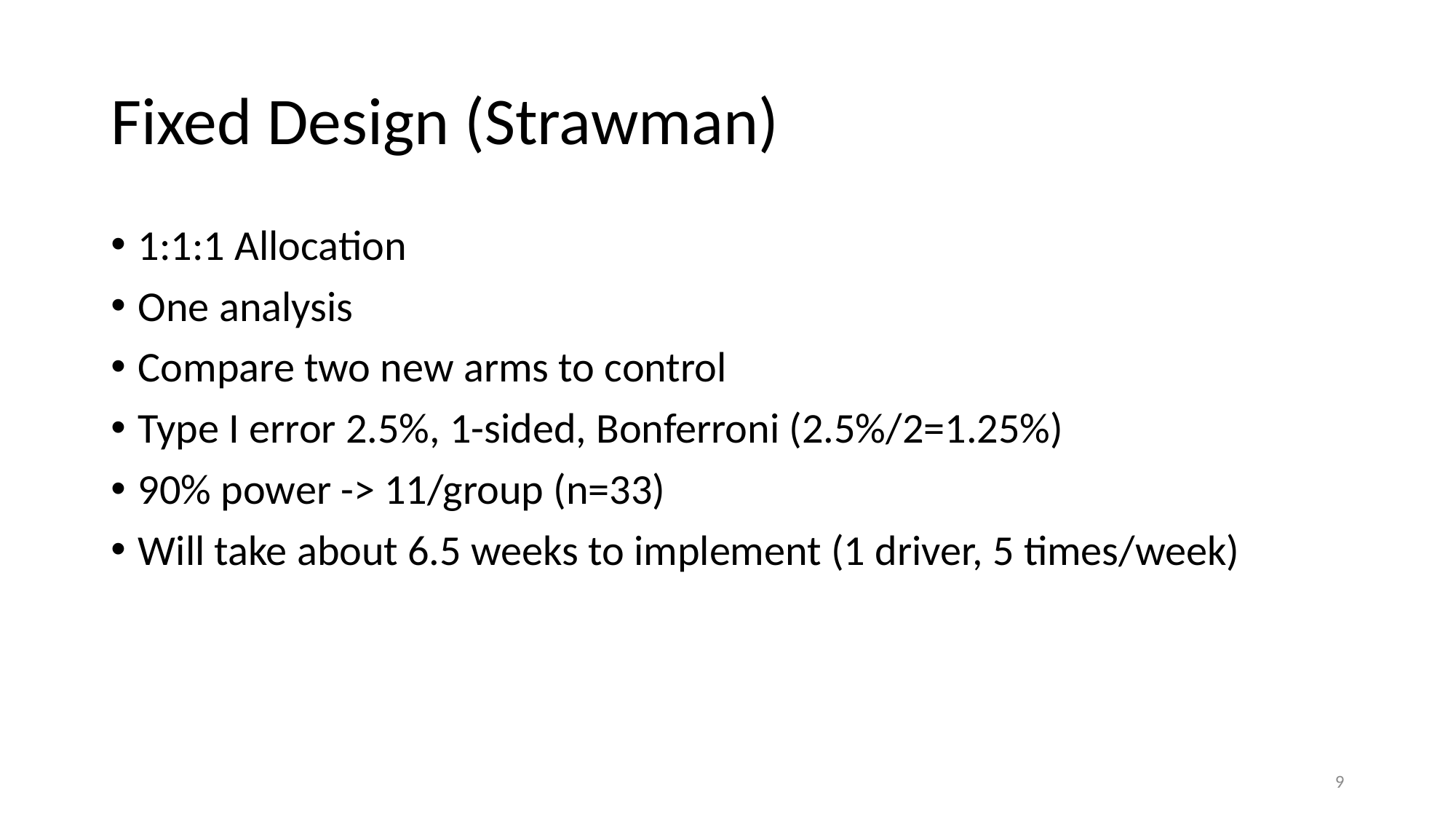

# Fixed Design (Strawman)
1:1:1 Allocation
One analysis
Compare two new arms to control
Type I error 2.5%, 1-sided, Bonferroni (2.5%/2=1.25%)
90% power -> 11/group (n=33)
Will take about 6.5 weeks to implement (1 driver, 5 times/week)
9